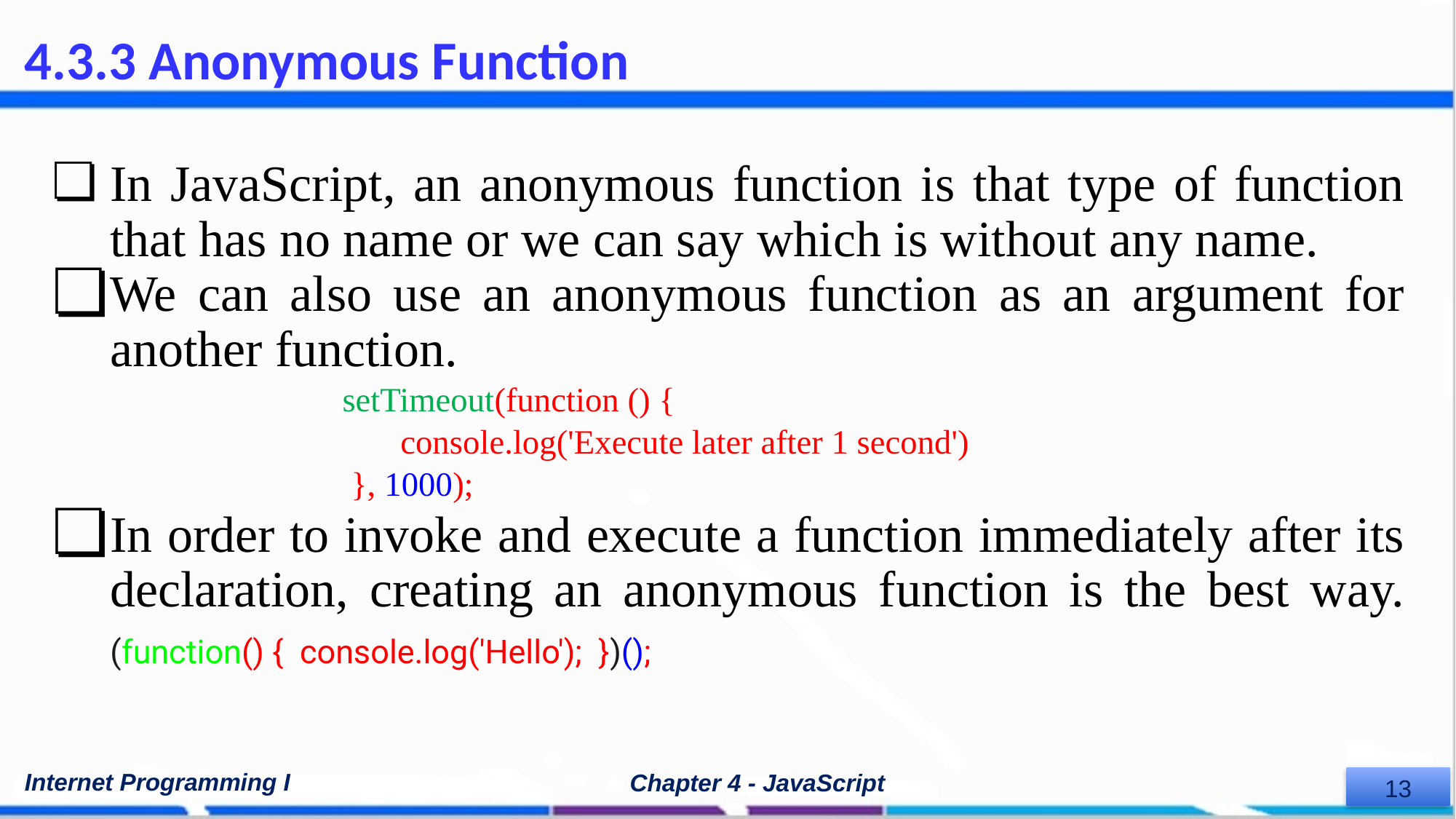

4.3.3 Anonymous Function
In JavaScript, an anonymous function is that type of function that has no name or we can say which is without any name.
We can also use an anonymous function as an argument for another function.
setTimeout(function () {
console.log('Execute later after 1 second')
 }, 1000);
In order to invoke and execute a function immediately after its declaration, creating an anonymous function is the best way.
				(function() {  console.log('Hello');  })();

Internet Programming I
Chapter 4 - JavaScript
13